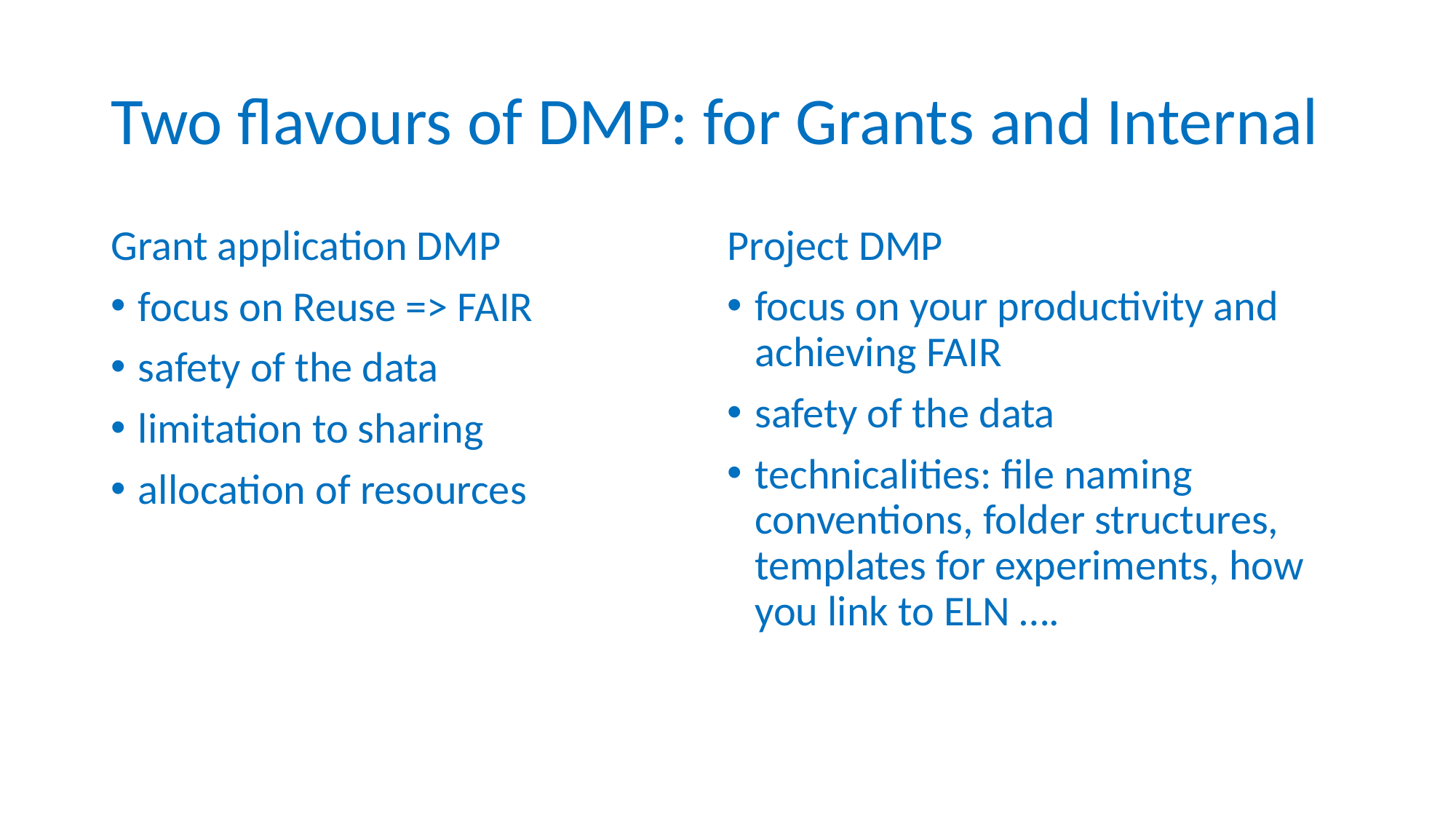

# Two flavours of DMP: for Grants and Internal
Grant application DMP
focus on Reuse => FAIR
safety of the data
limitation to sharing
allocation of resources

Project DMP
focus on your productivity and achieving FAIR
safety of the data
technicalities: file naming conventions, folder structures, templates for experiments, how you link to ELN ….